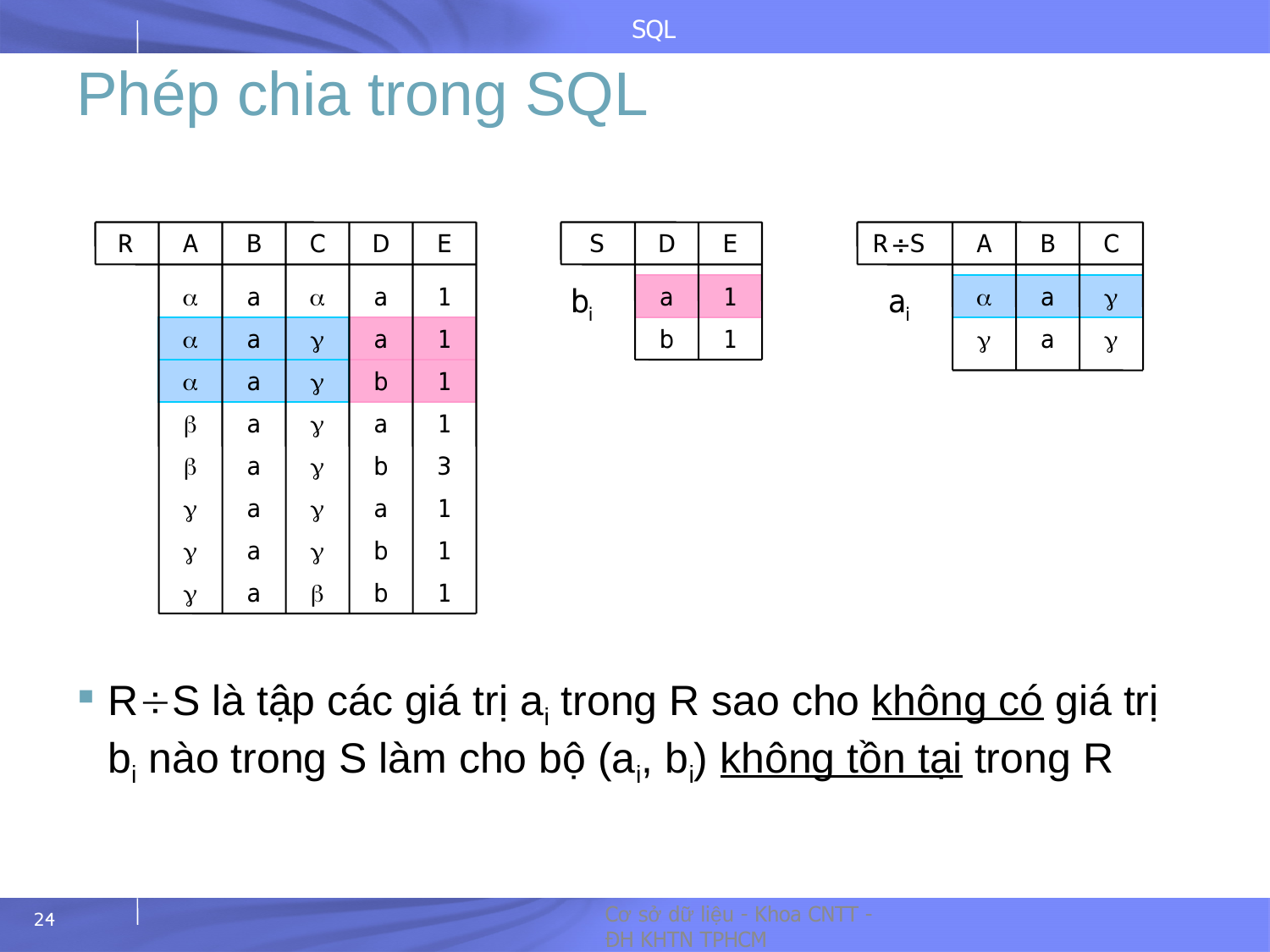

# Phép chia trong SQL

R

A

B
C
D
E
α
a
α
a
1
α
a
γ
a
1
α
a
γ
b
1
β
a
γ
a
1
β
a
γ
b
3
γ
a
γ
a
1
γ
a
γ
b
1
γ
a
β
b
1

S

D

E

a
1
b
1

R÷S

A

B
C
α
a
γ
γ
a
γ

bi

ai

R÷S là tập các giá trị ai trong R sao cho không có giá trị bi nào trong S làm cho bộ (ai, bi) không tồn tại trong R
Cơ sở dữ liệu - Khoa CNTT - ĐH KHTN TPHCM
24